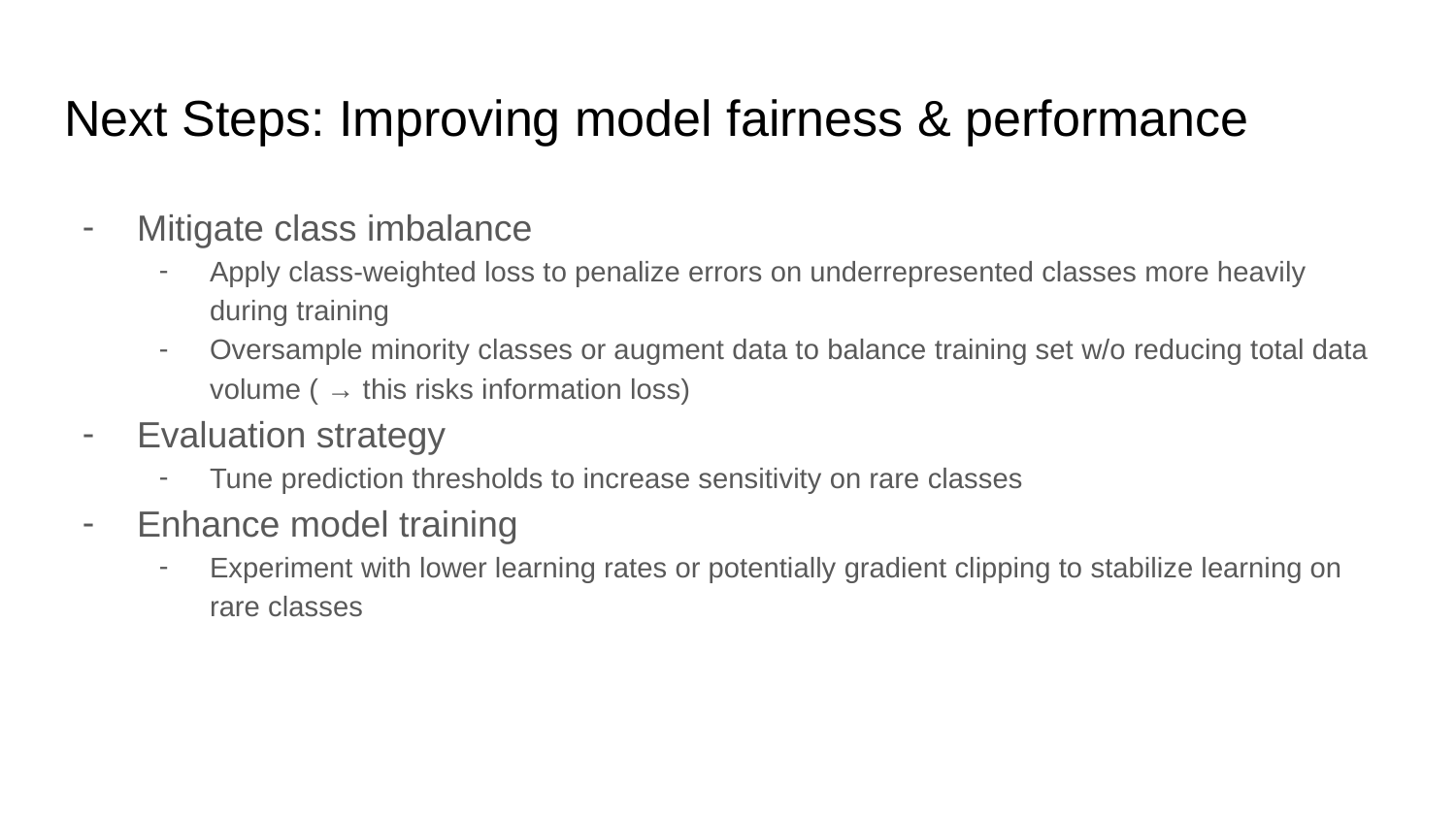

# Next Steps: Improving model fairness & performance
Mitigate class imbalance
Apply class-weighted loss to penalize errors on underrepresented classes more heavily during training
Oversample minority classes or augment data to balance training set w/o reducing total data volume ( → this risks information loss)
Evaluation strategy
Tune prediction thresholds to increase sensitivity on rare classes
Enhance model training
Experiment with lower learning rates or potentially gradient clipping to stabilize learning on rare classes